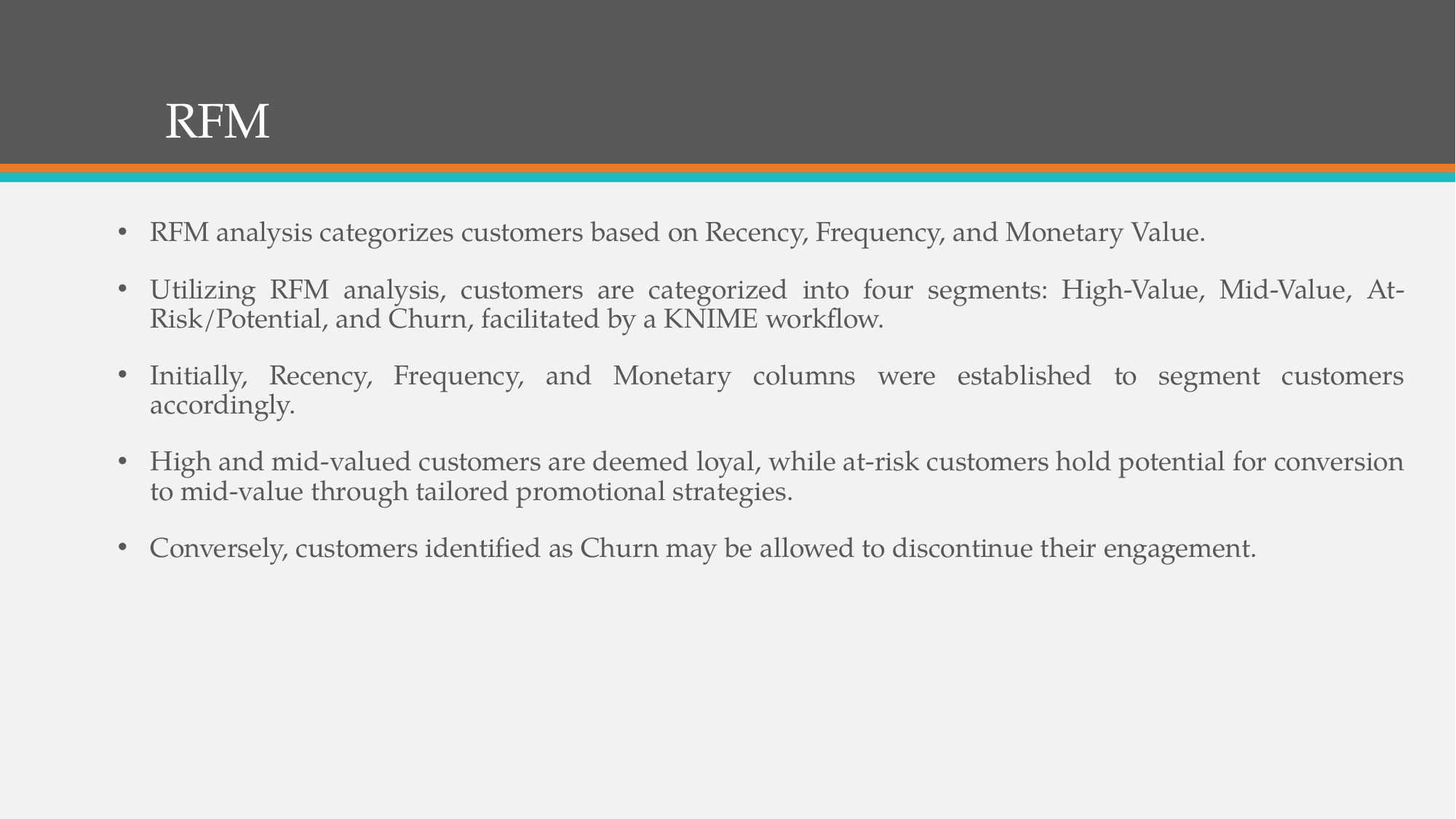

# RFM
RFM analysis categorizes customers based on Recency, Frequency, and Monetary Value.
Utilizing RFM analysis, customers are categorized into four segments: High-Value, Mid-Value, At-Risk/Potential, and Churn, facilitated by a KNIME workflow.
Initially, Recency, Frequency, and Monetary columns were established to segment customers accordingly.
High and mid-valued customers are deemed loyal, while at-risk customers hold potential for conversion to mid-value through tailored promotional strategies.
Conversely, customers identified as Churn may be allowed to discontinue their engagement.